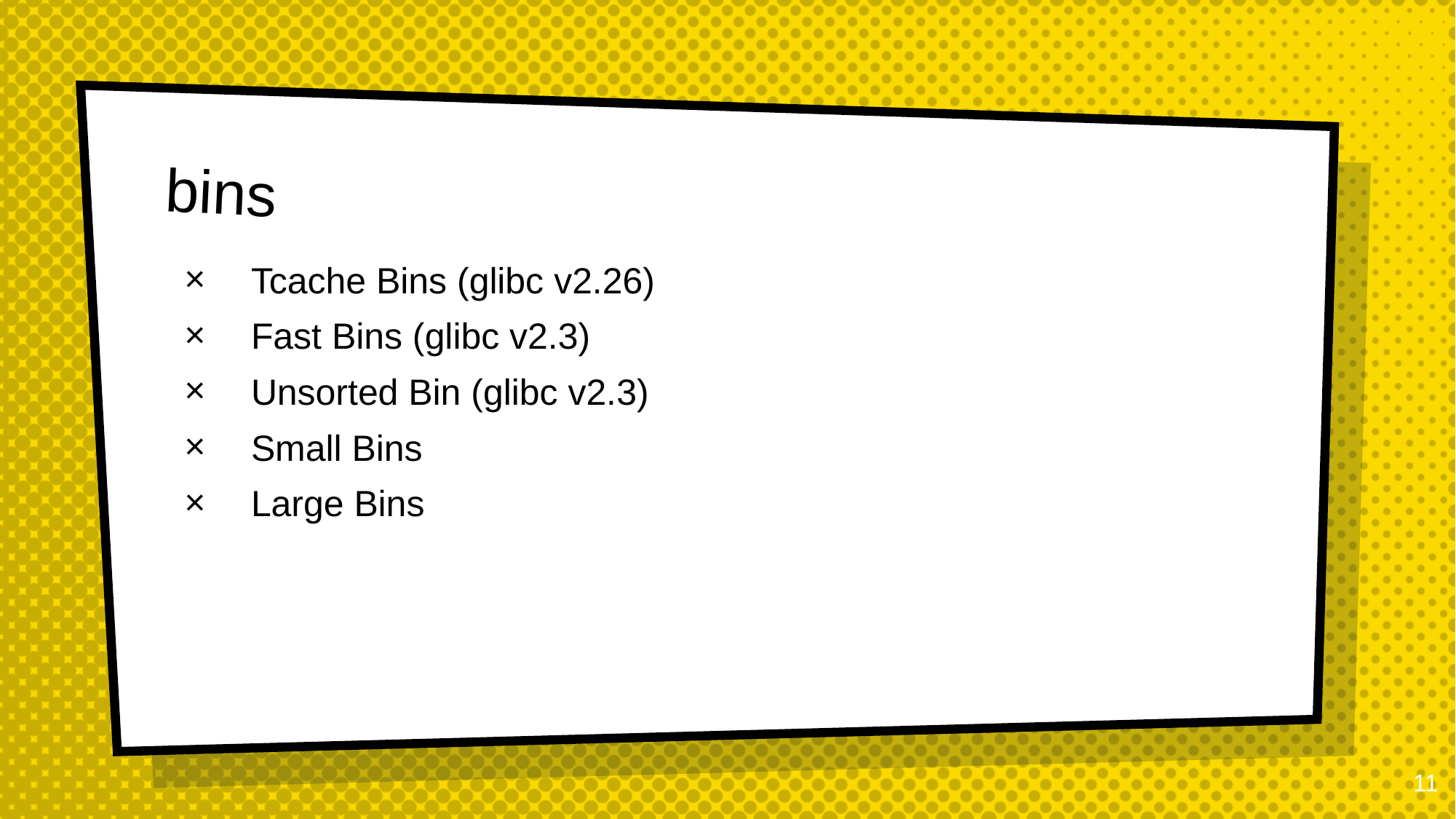

# bins
Tcache Bins (glibc v2.26)
Fast Bins (glibc v2.3)
Unsorted Bin (glibc v2.3)
Small Bins
Large Bins
11